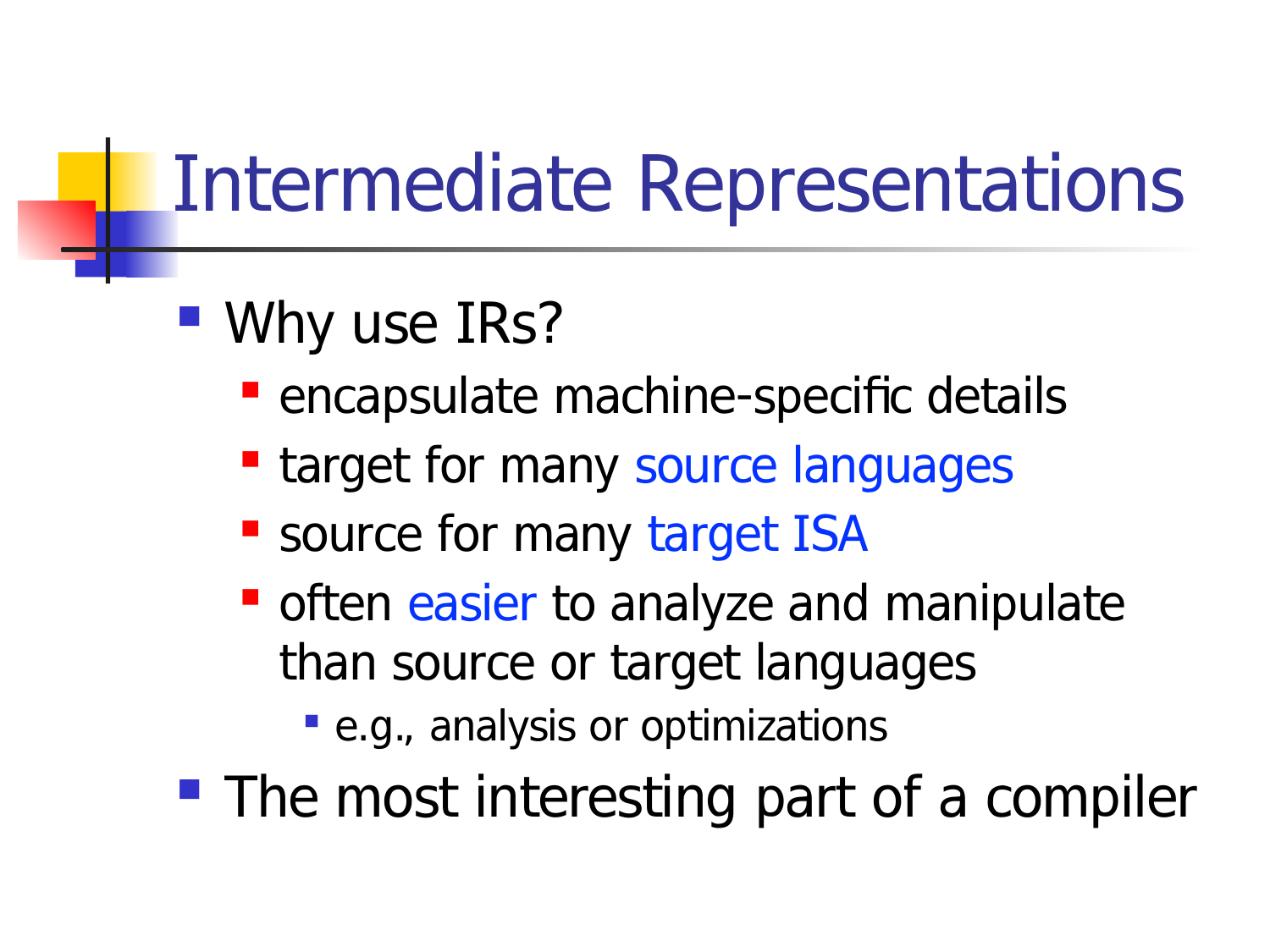

# Intermediate Representations
Why use IRs?
encapsulate machine-specific details
target for many source languages
source for many target ISA
often easier to analyze and manipulate than source or target languages
e.g., analysis or optimizations
The most interesting part of a compiler